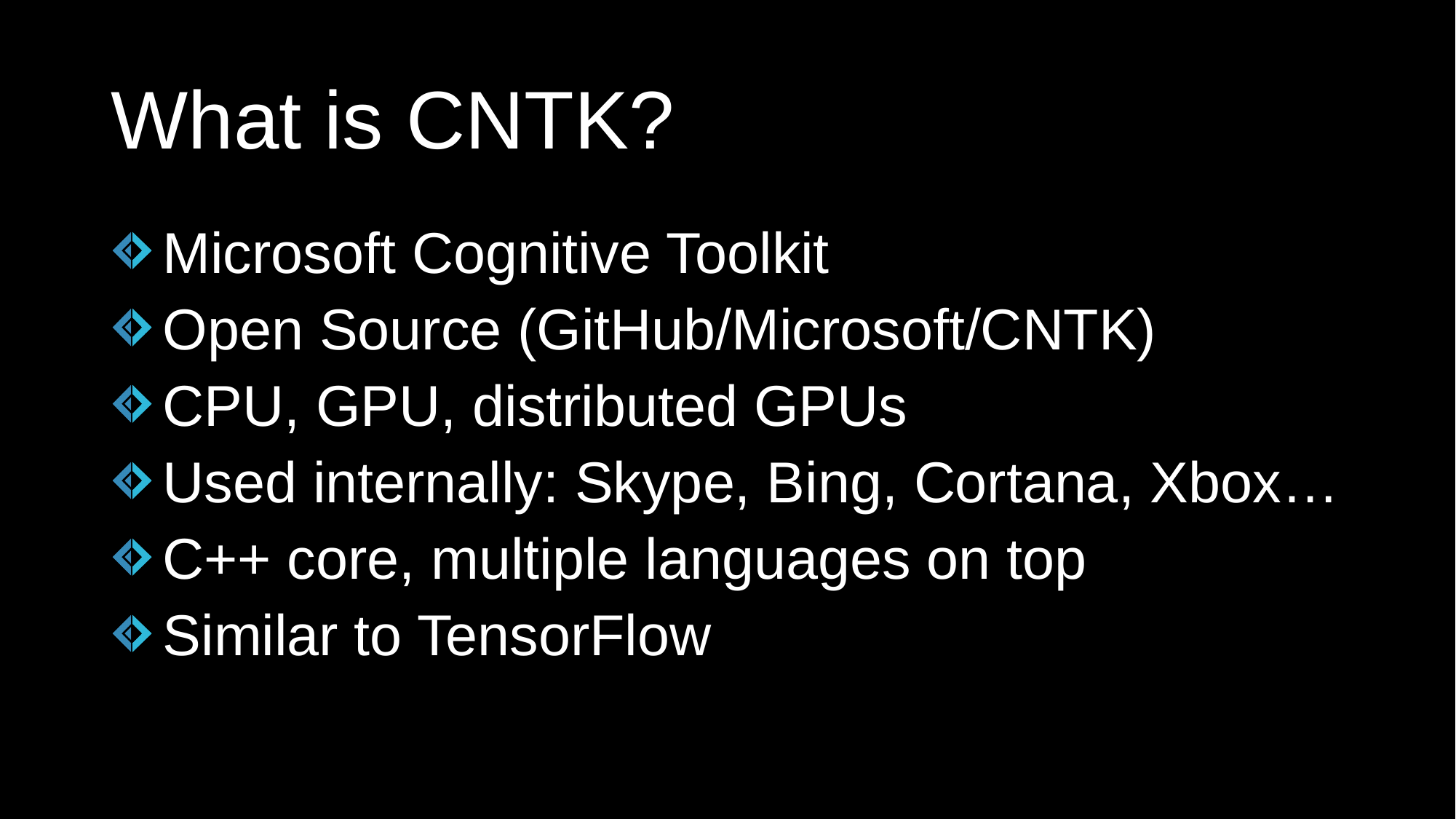

# What is CNTK?
Microsoft Cognitive Toolkit
Open Source (GitHub/Microsoft/CNTK)
CPU, GPU, distributed GPUs
Used internally: Skype, Bing, Cortana, Xbox…
C++ core, multiple languages on top
Similar to TensorFlow